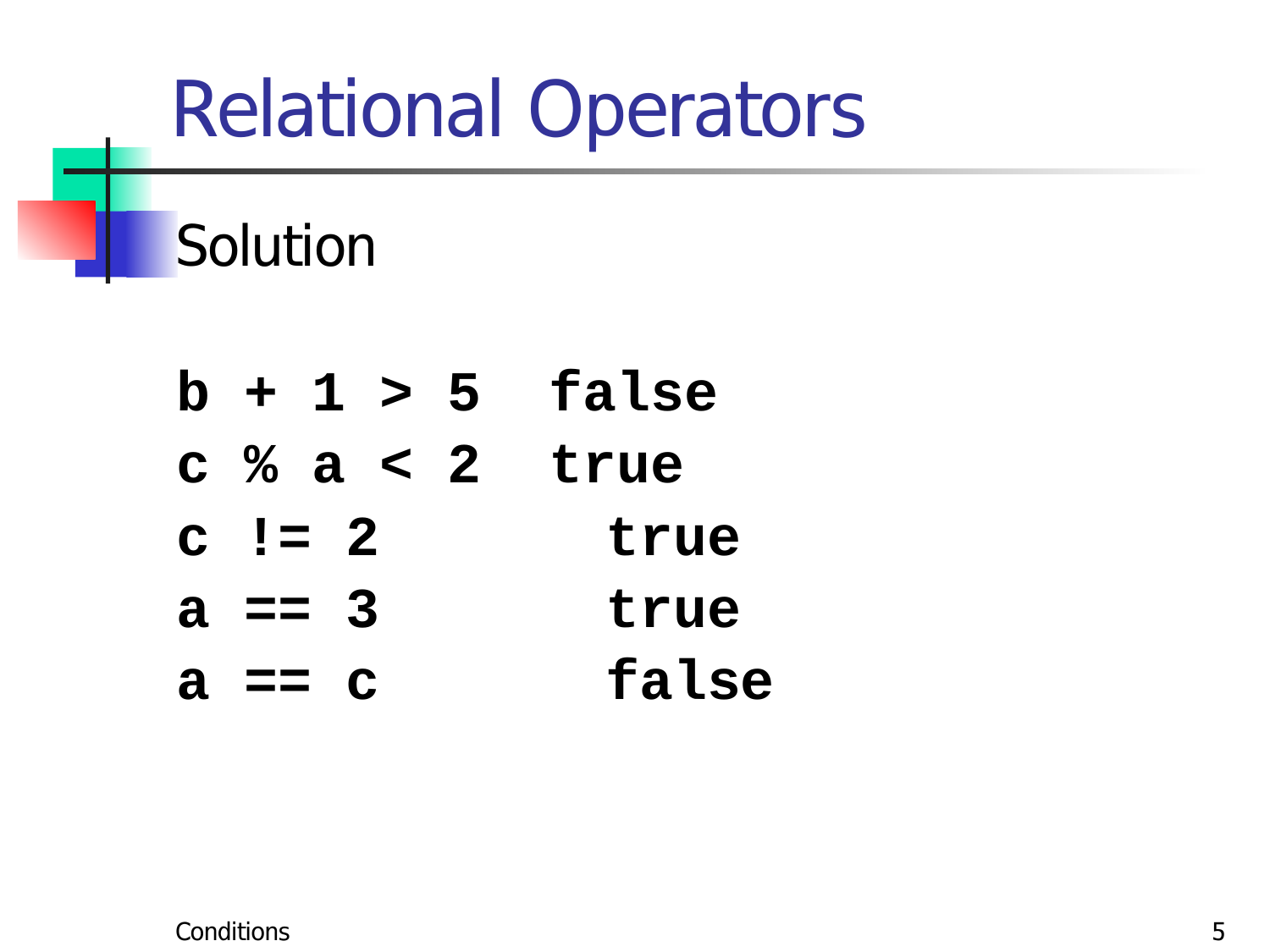

# Relational Operators
Solution

b + 1 > 5  false
c % a < 2  true
c != 2		true
a == 3		true
a == c		false
Conditions
5